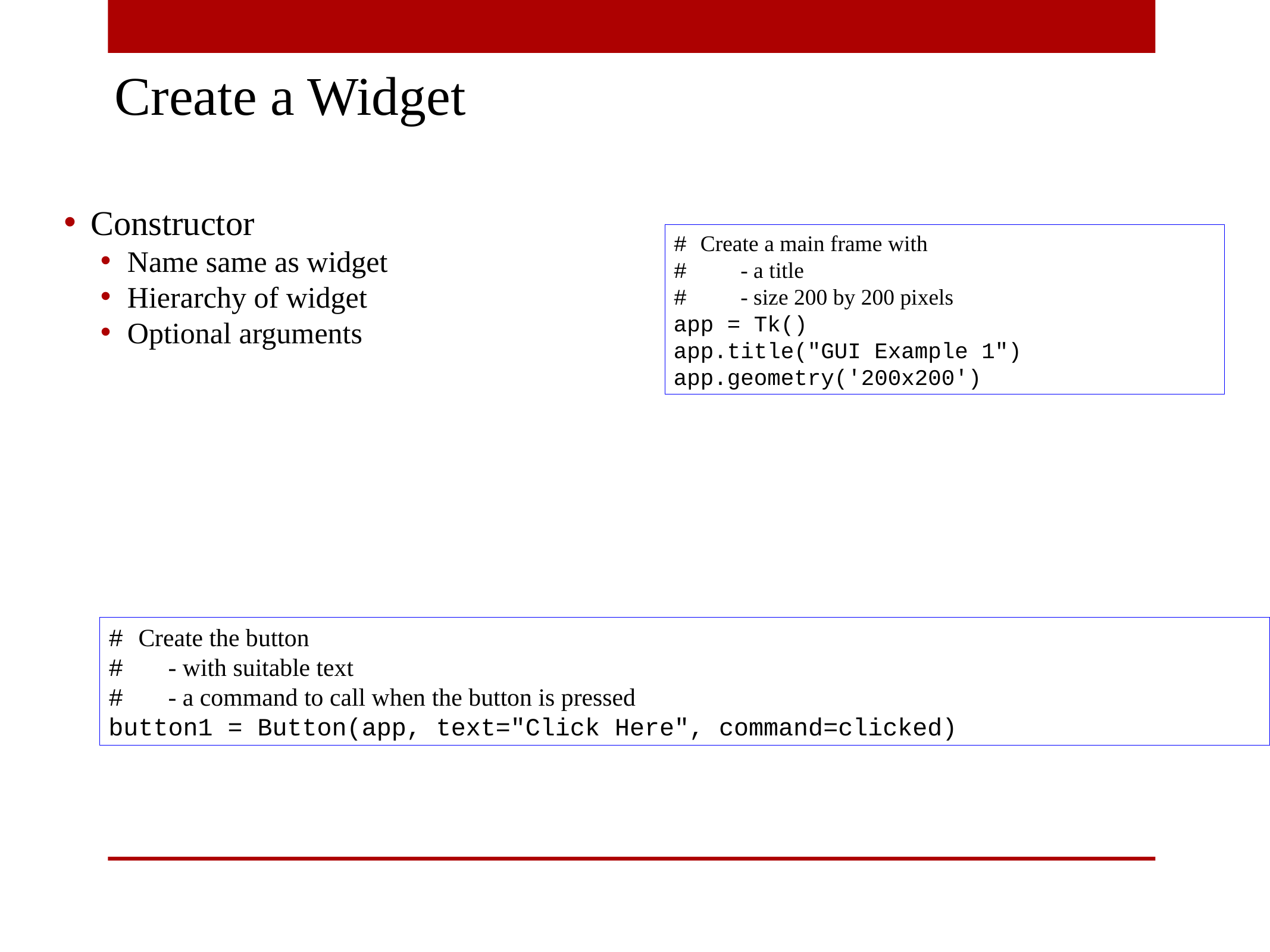

# Create a Widget
Constructor
Name same as widget
Hierarchy of widget
Optional arguments
# Create a main frame with
#    - a title
#    - size 200 by 200 pixels
app = Tk()
app.title("GUI Example 1")
app.geometry('200x200')
# Create the button
#   - with suitable text
#   - a command to call when the button is pressed
button1 = Button(app, text="Click Here", command=clicked)